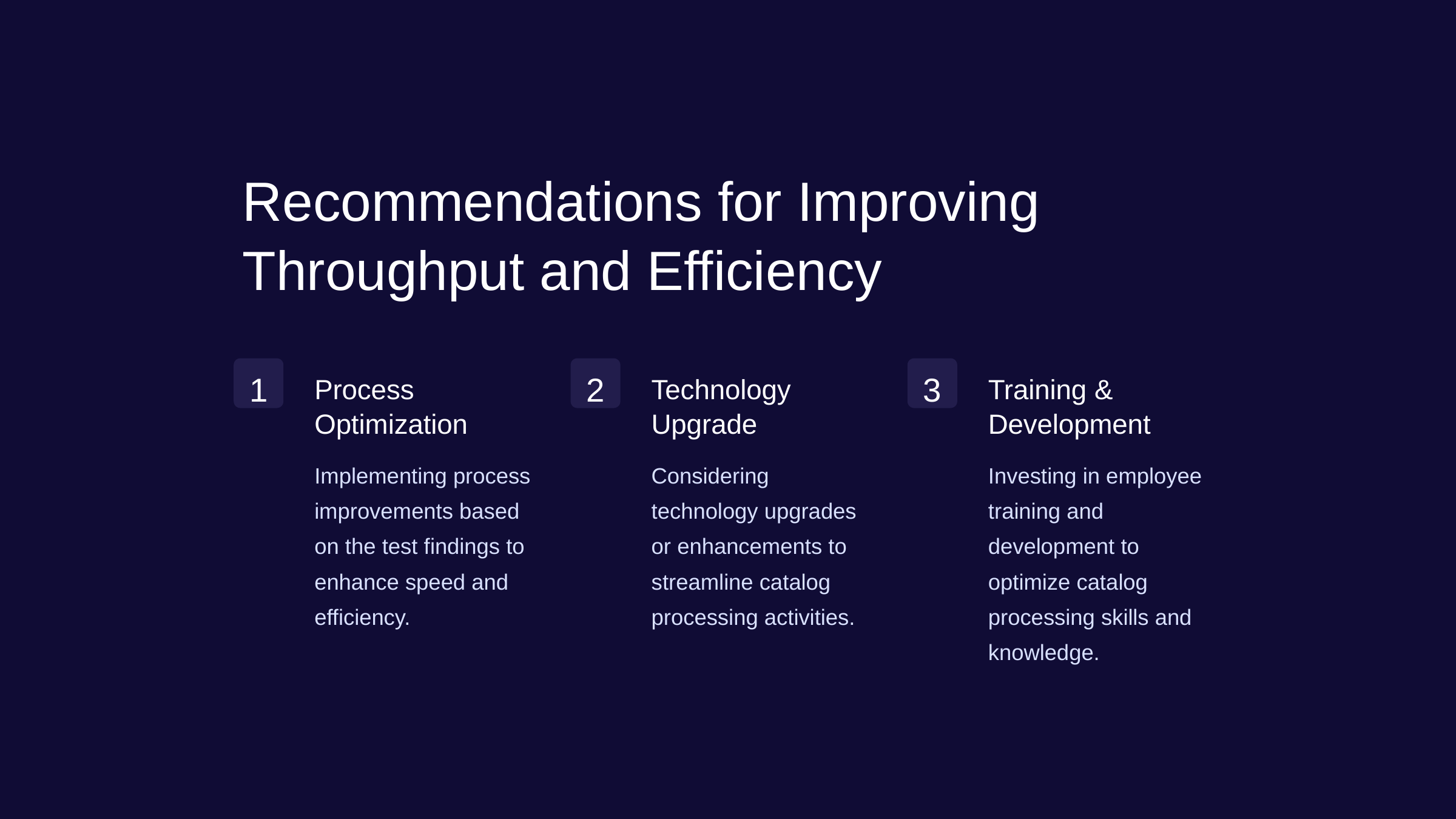

Recommendations for Improving Throughput and Efficiency

1
2
3
Process Optimization
Technology Upgrade
Training & Development
Implementing process improvements based on the test findings to enhance speed and efficiency.
Considering technology upgrades or enhancements to streamline catalog processing activities.
Investing in employee training and development to optimize catalog processing skills and knowledge.